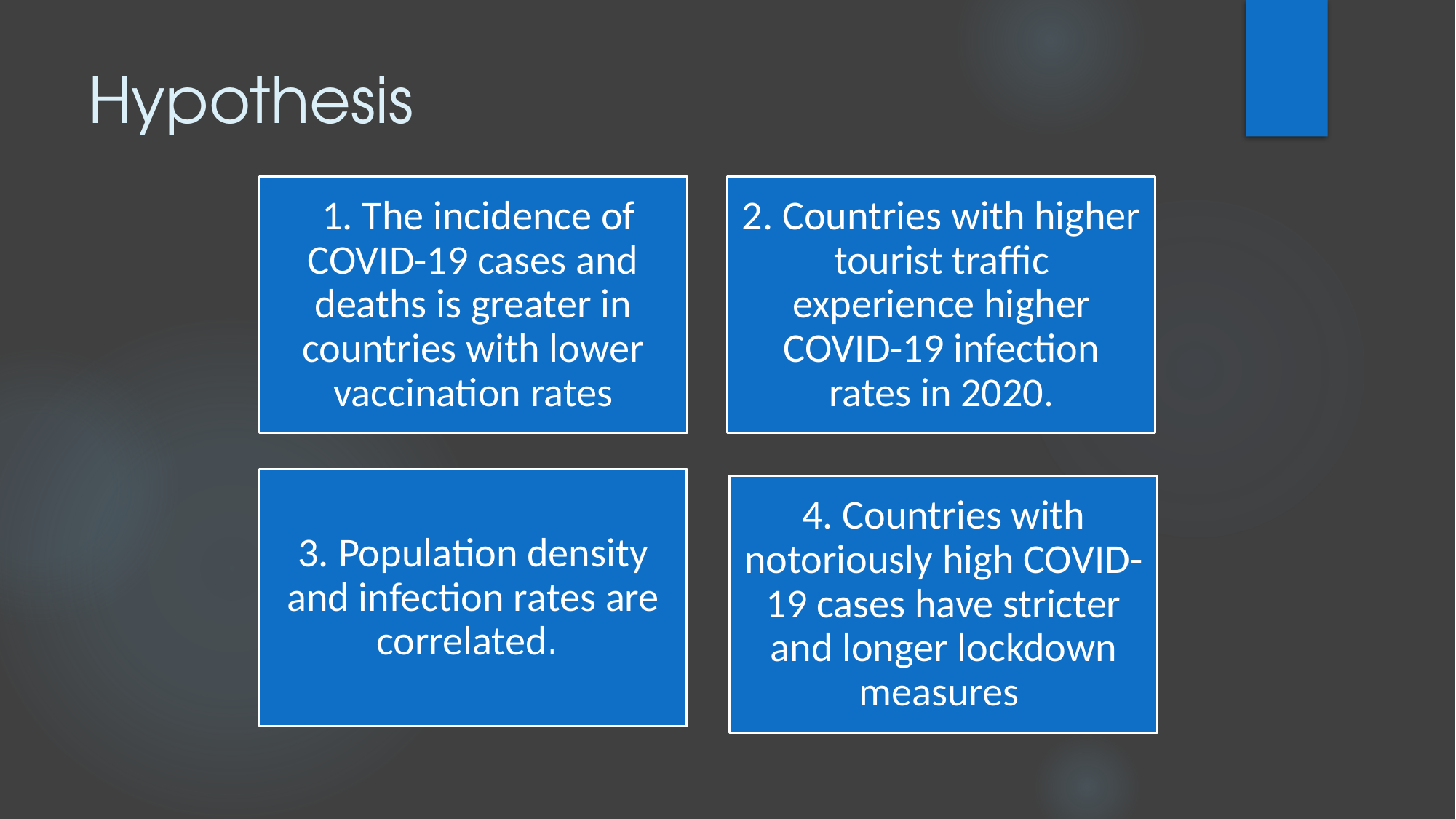

# Hypothesis
 1. The incidence of COVID-19 cases and deaths is greater in countries with lower vaccination rates
2. Countries with higher tourist traffic experience higher COVID-19 infection rates in 2020.
3. Population density and infection rates are correlated.
4. Countries with notoriously high COVID-19 cases have stricter and longer lockdown measures